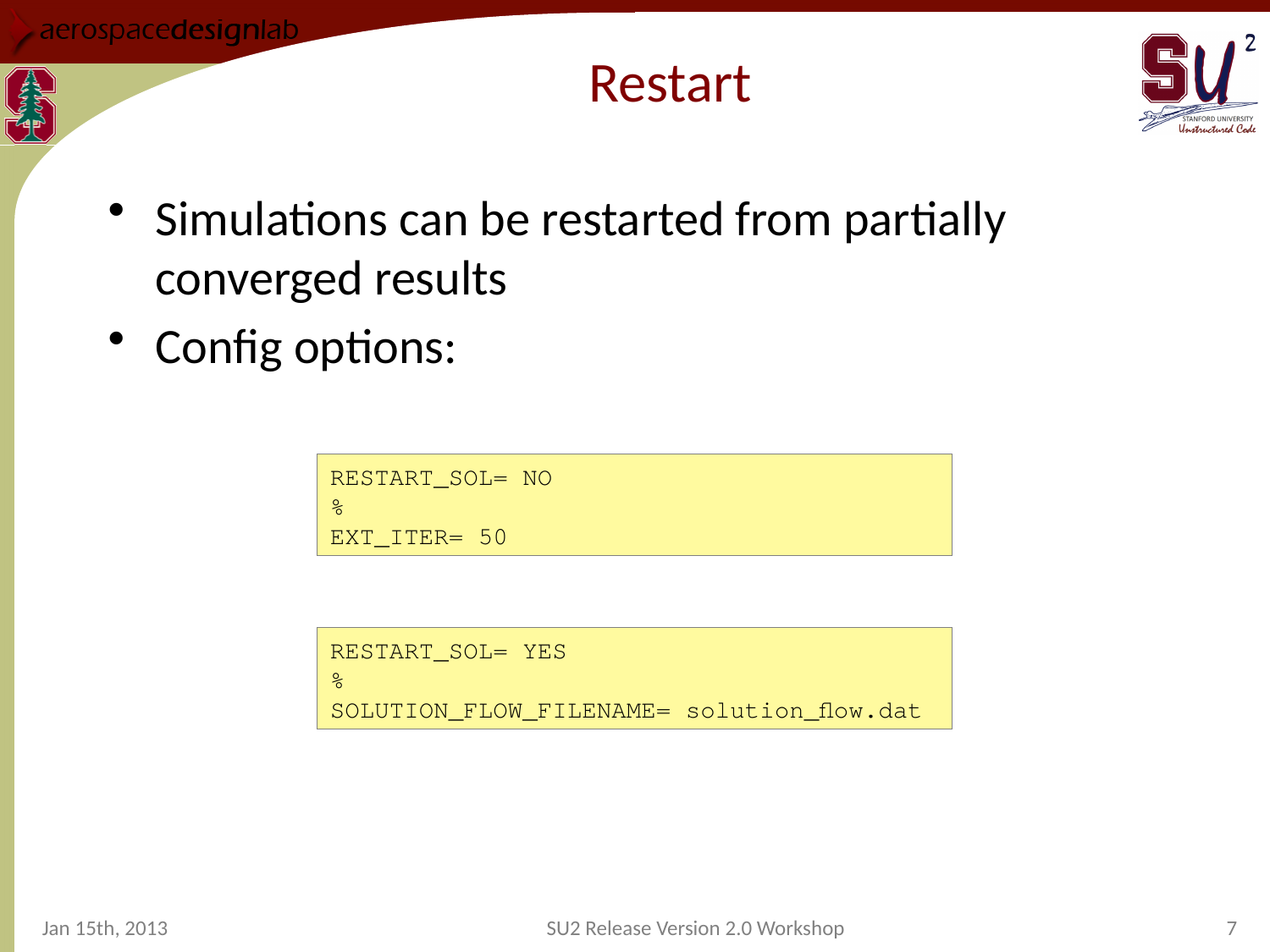

# Restart
Simulations can be restarted from partially converged results
Config options:
RESTART_SOL= NO
%
EXT_ITER= 50
RESTART_SOL= YES
%
SOLUTION_FLOW_FILENAME= solution_flow.dat
Jan 15th, 2013
SU2 Release Version 2.0 Workshop
7